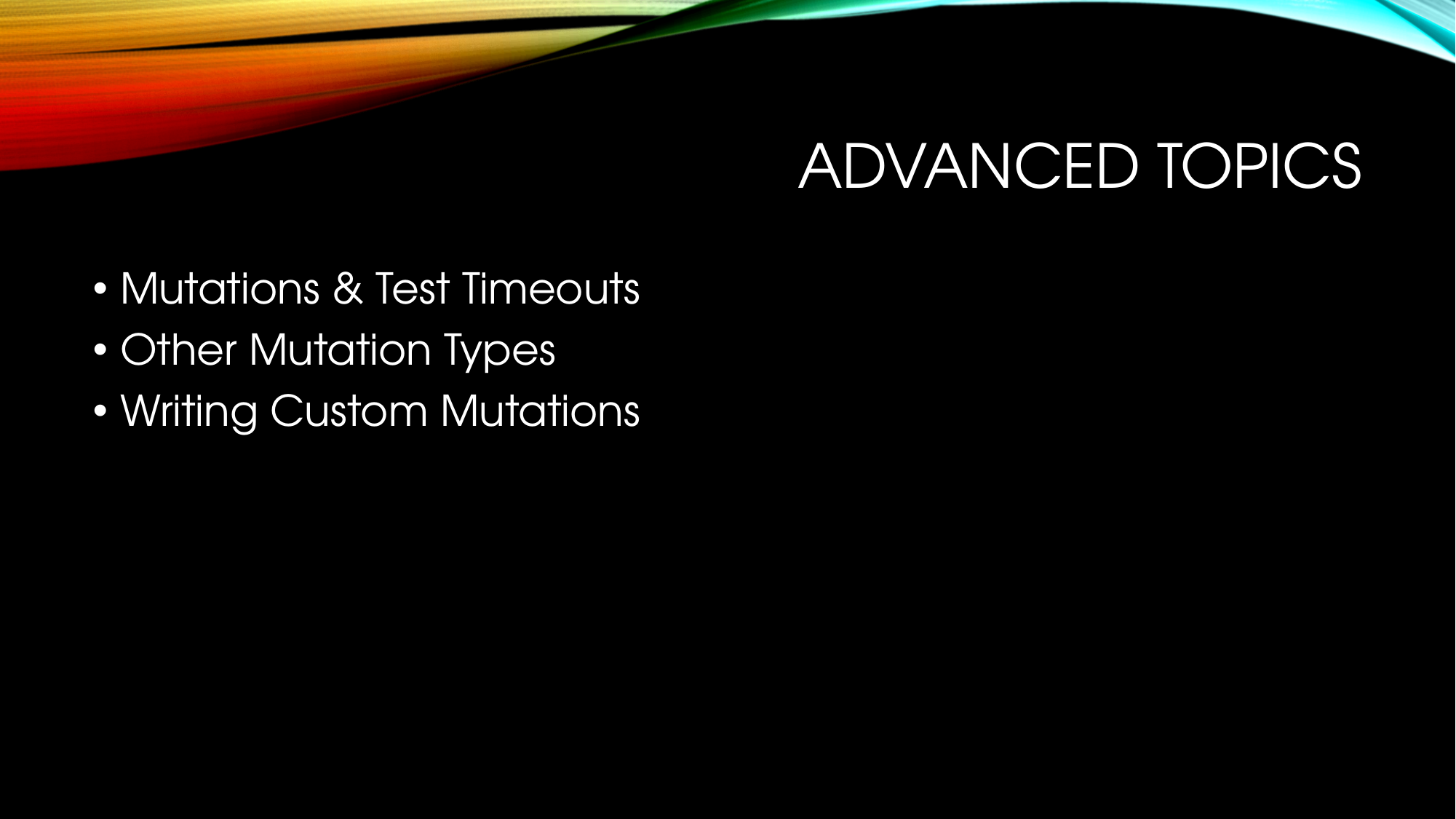

# Advanced Topics
Mutations & Test Timeouts
Other Mutation Types
Writing Custom Mutations